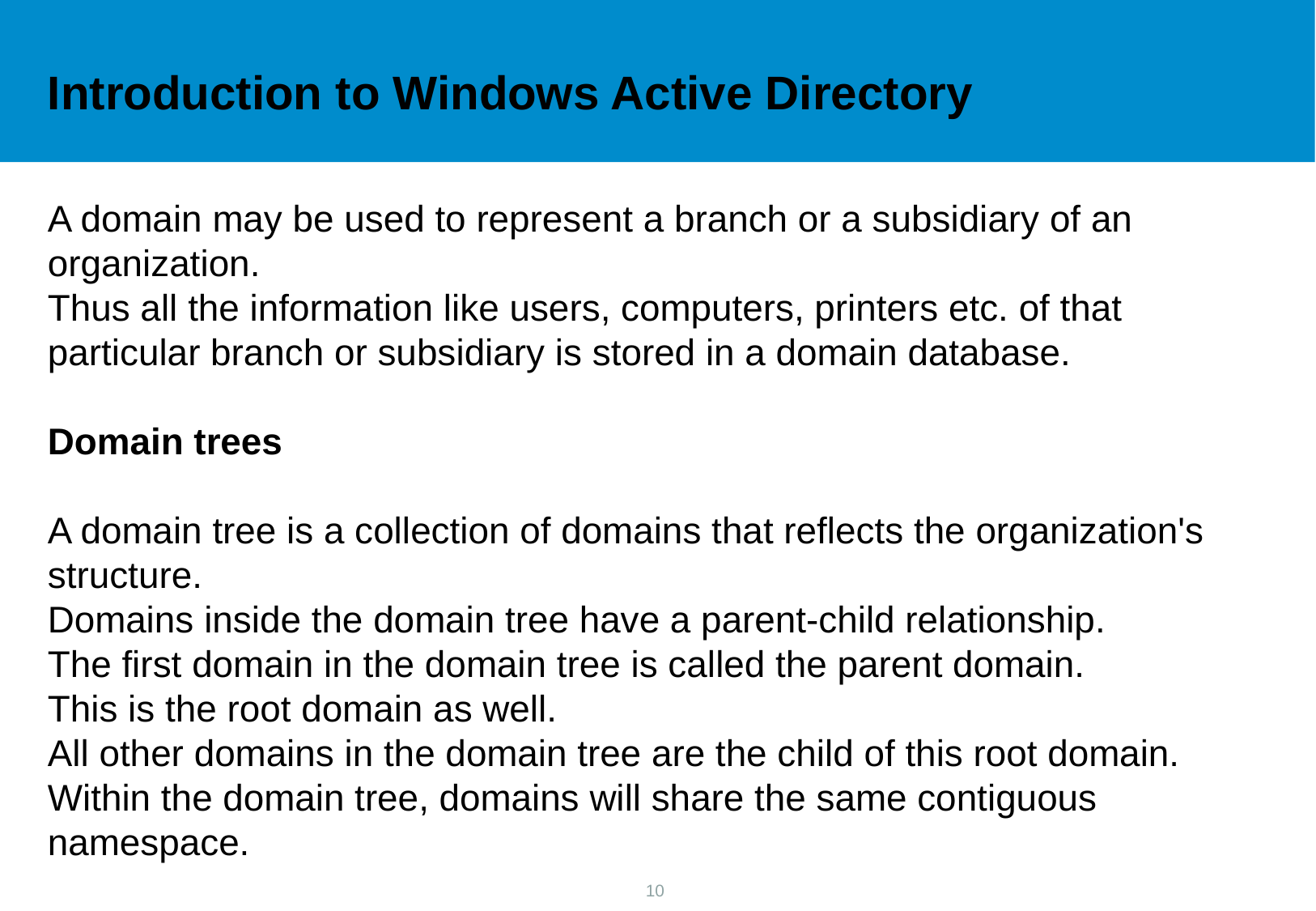

Introduction to Windows Active Directory
A domain may be used to represent a branch or a subsidiary of an organization.
Thus all the information like users, computers, printers etc. of that particular branch or subsidiary is stored in a domain database.

Domain trees

A domain tree is a collection of domains that reflects the organization's structure.
Domains inside the domain tree have a parent-child relationship.
The first domain in the domain tree is called the parent domain.
This is the root domain as well.
All other domains in the domain tree are the child of this root domain.
Within the domain tree, domains will share the same contiguous namespace.